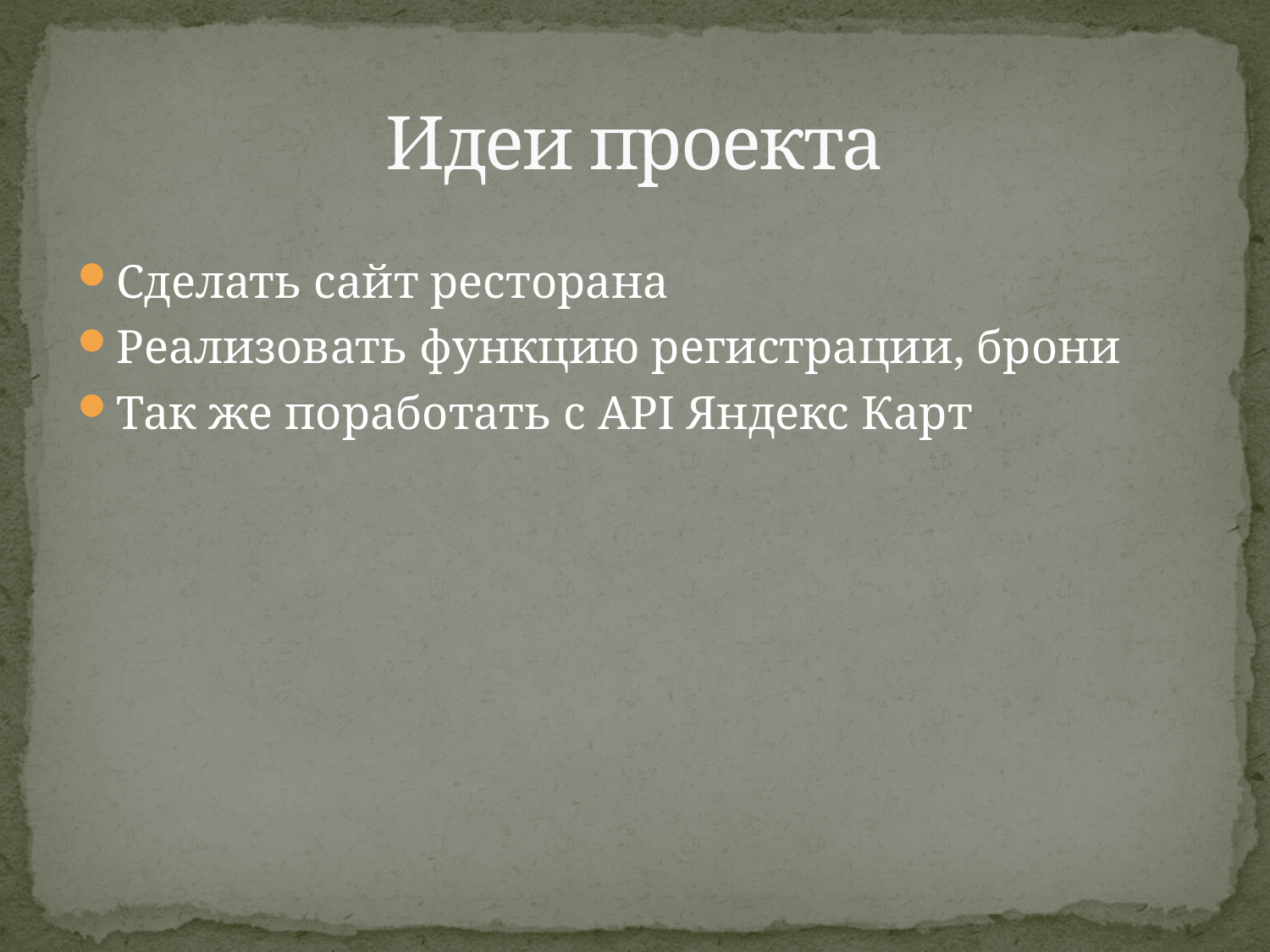

# Идеи проекта
Сделать сайт ресторана
Реализовать функцию регистрации, брони
Так же поработать с API Яндекс Карт